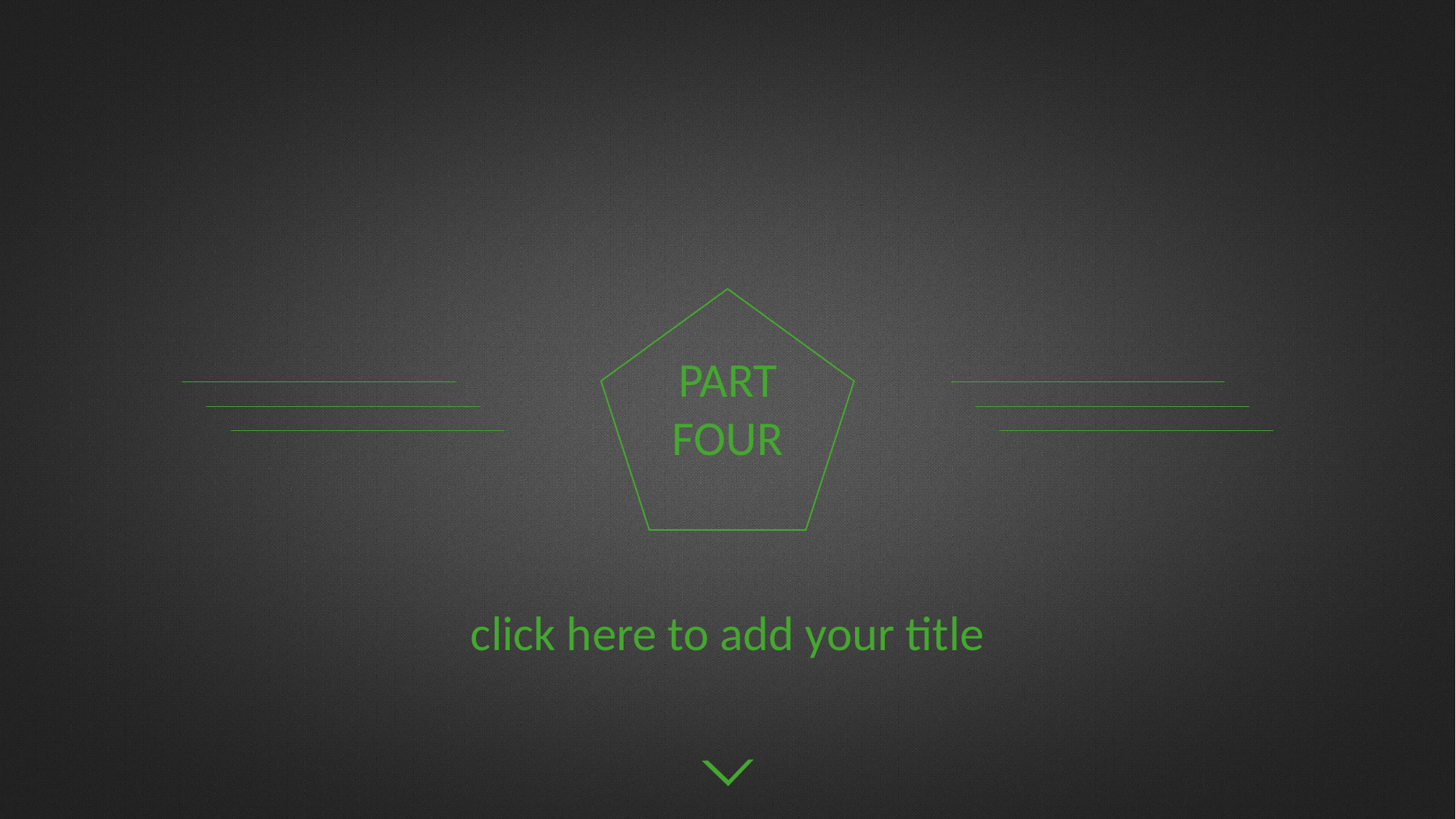

PART FOUR
click here to add your title